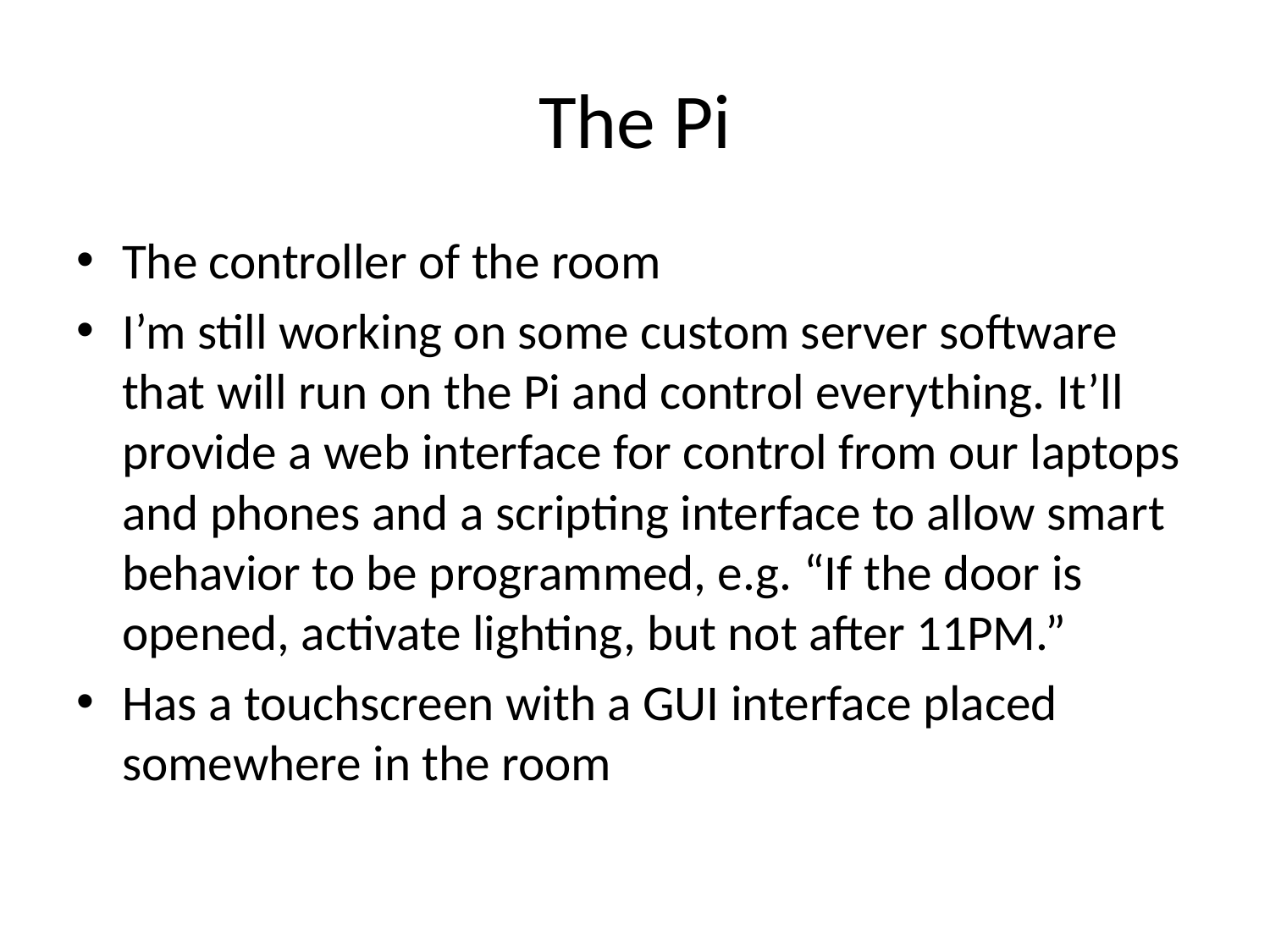

# The Pi
The controller of the room
I’m still working on some custom server software that will run on the Pi and control everything. It’ll provide a web interface for control from our laptops and phones and a scripting interface to allow smart behavior to be programmed, e.g. “If the door is opened, activate lighting, but not after 11PM.”
Has a touchscreen with a GUI interface placed somewhere in the room